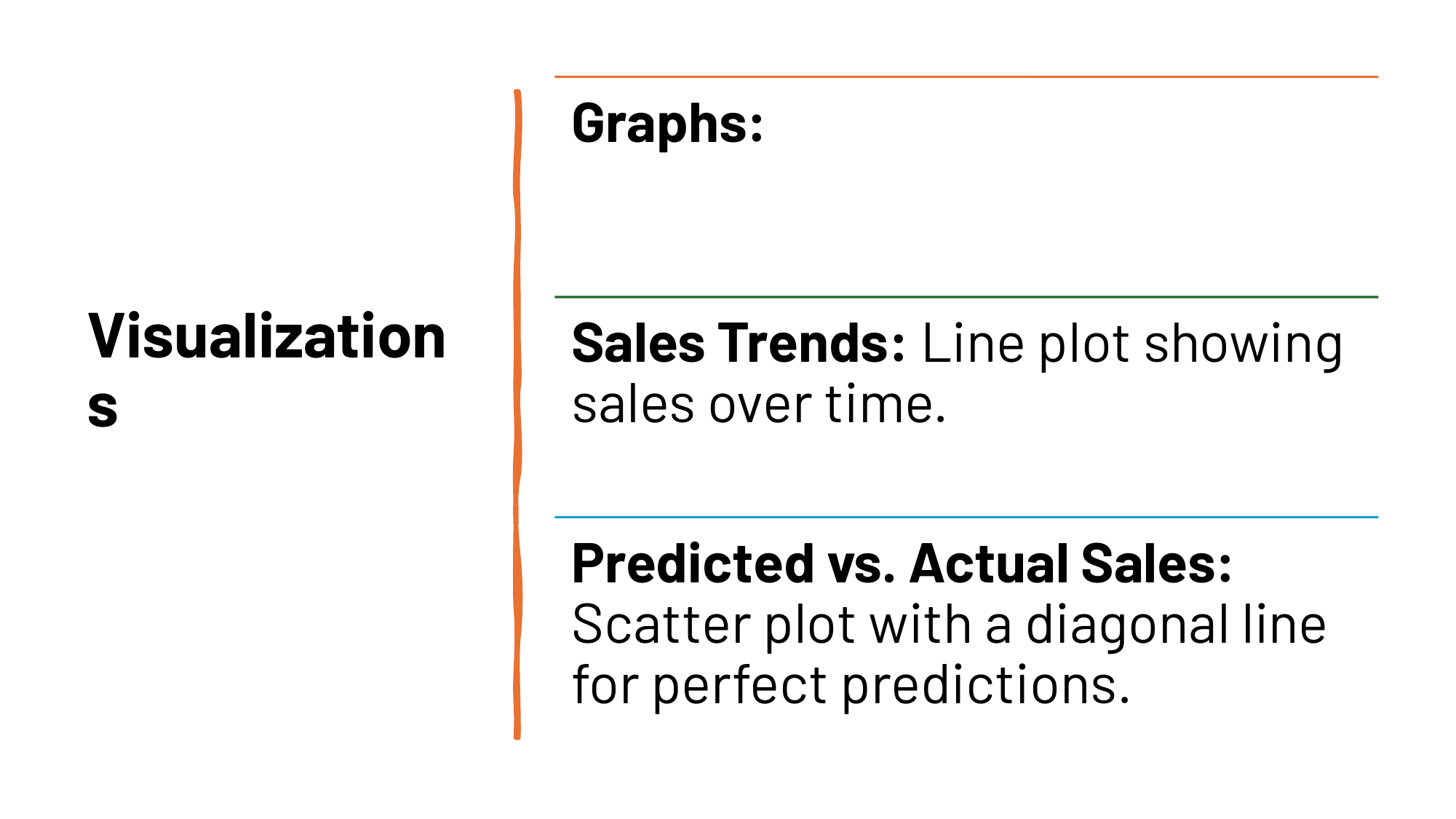

Graphs:
Sales Trends: Line plot showing sales over time.
Predicted vs. Actual Sales: Scatter plot with a diagonal line for perfect predictions.
# Visualizations